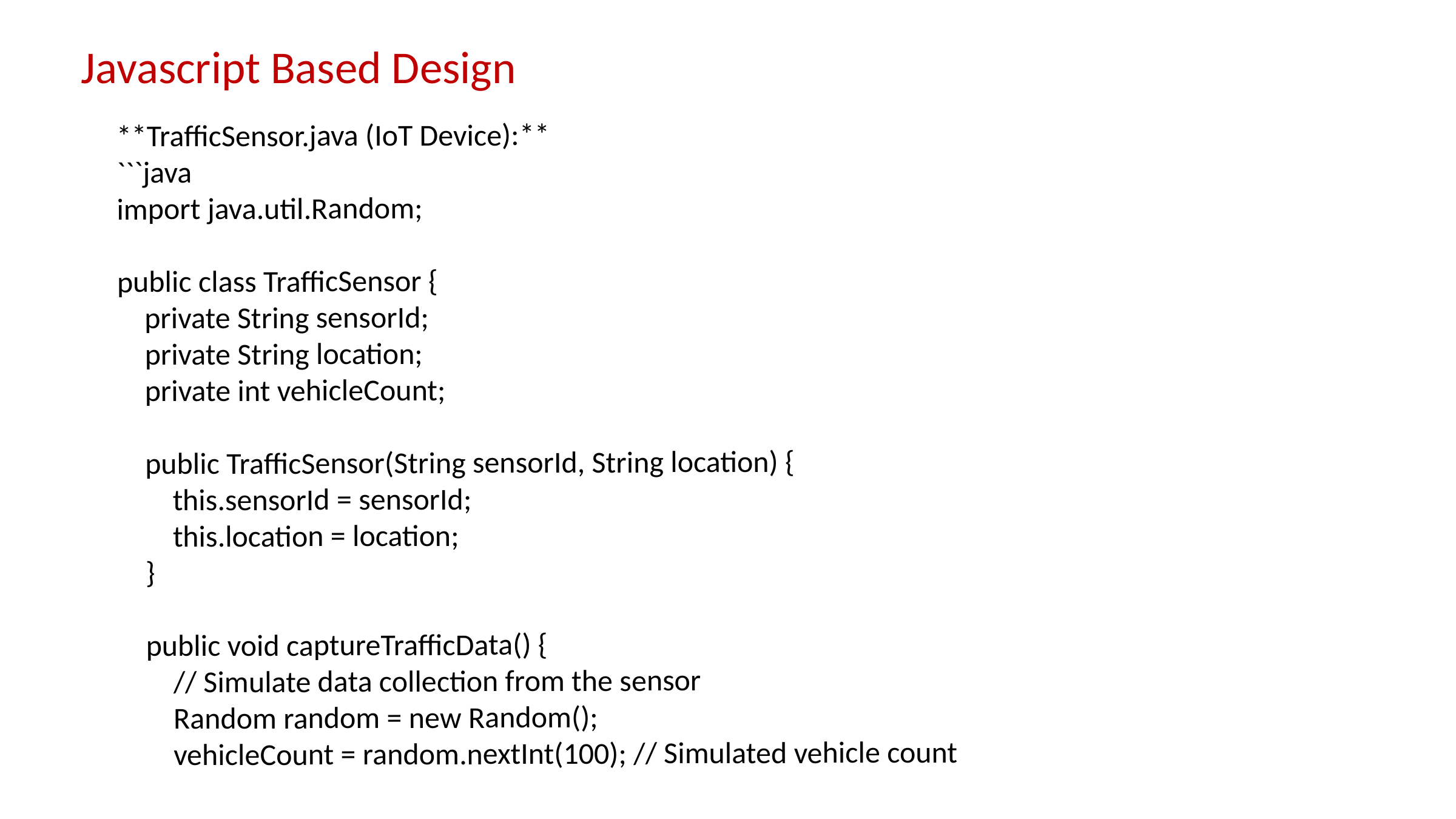

Javascript Based Design
**TrafficSensor.java (IoT Device):**
```java
import java.util.Random;

public class TrafficSensor {
    private String sensorId;
    private String location;
    private int vehicleCount;

    public TrafficSensor(String sensorId, String location) {
        this.sensorId = sensorId;
        this.location = location;
    }

    public void captureTrafficData() {
        // Simulate data collection from the sensor
        Random random = new Random();
        vehicleCount = random.nextInt(100); // Simulated vehicle count